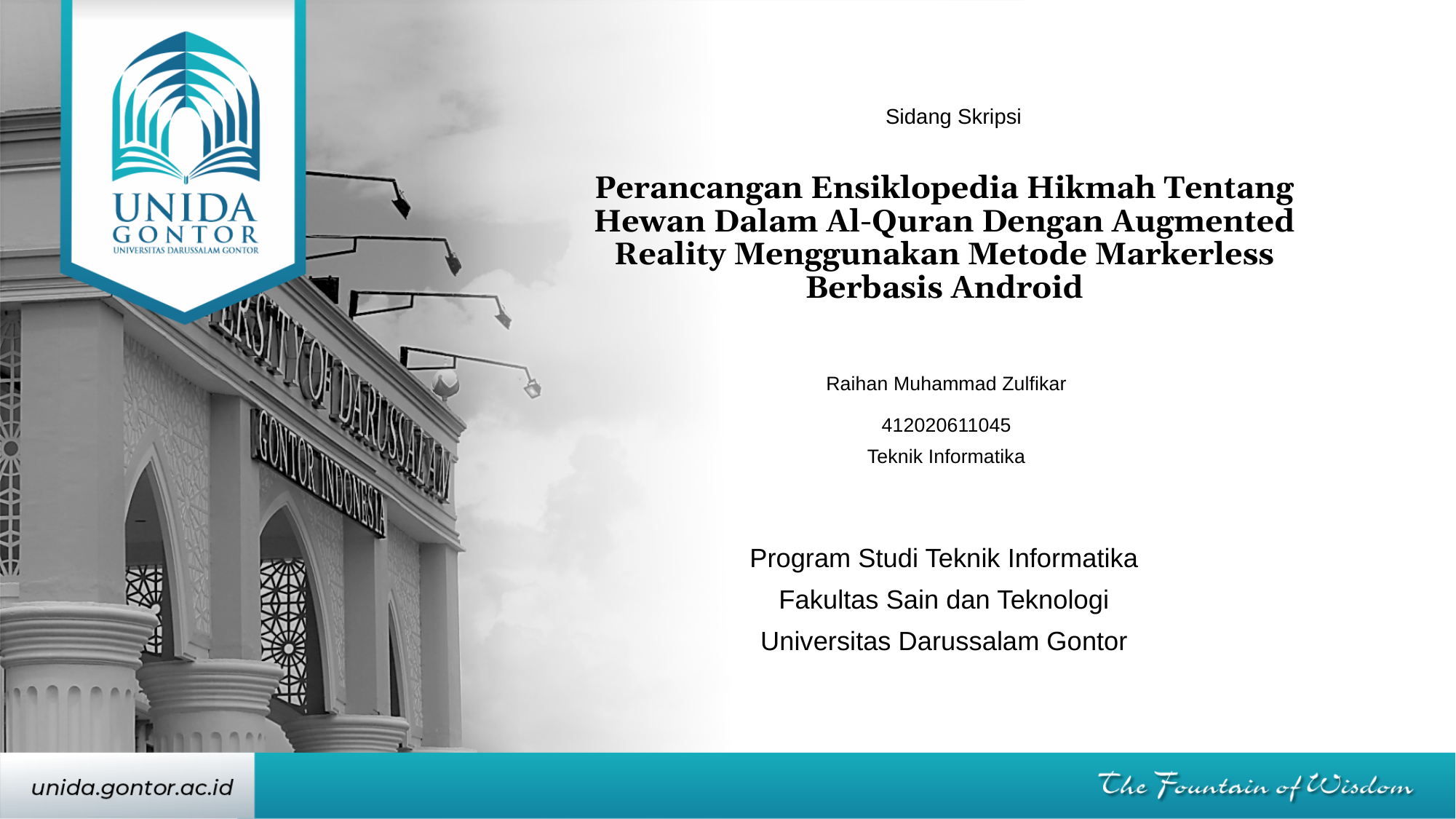

Sidang Skripsi
# Perancangan Ensiklopedia Hikmah Tentang Hewan Dalam Al-Quran Dengan Augmented Reality Menggunakan Metode Markerless Berbasis Android
Raihan Muhammad Zulfikar

412020611045
Teknik Informatika
Program Studi Teknik Informatika
Fakultas Sain dan Teknologi
Universitas Darussalam Gontor